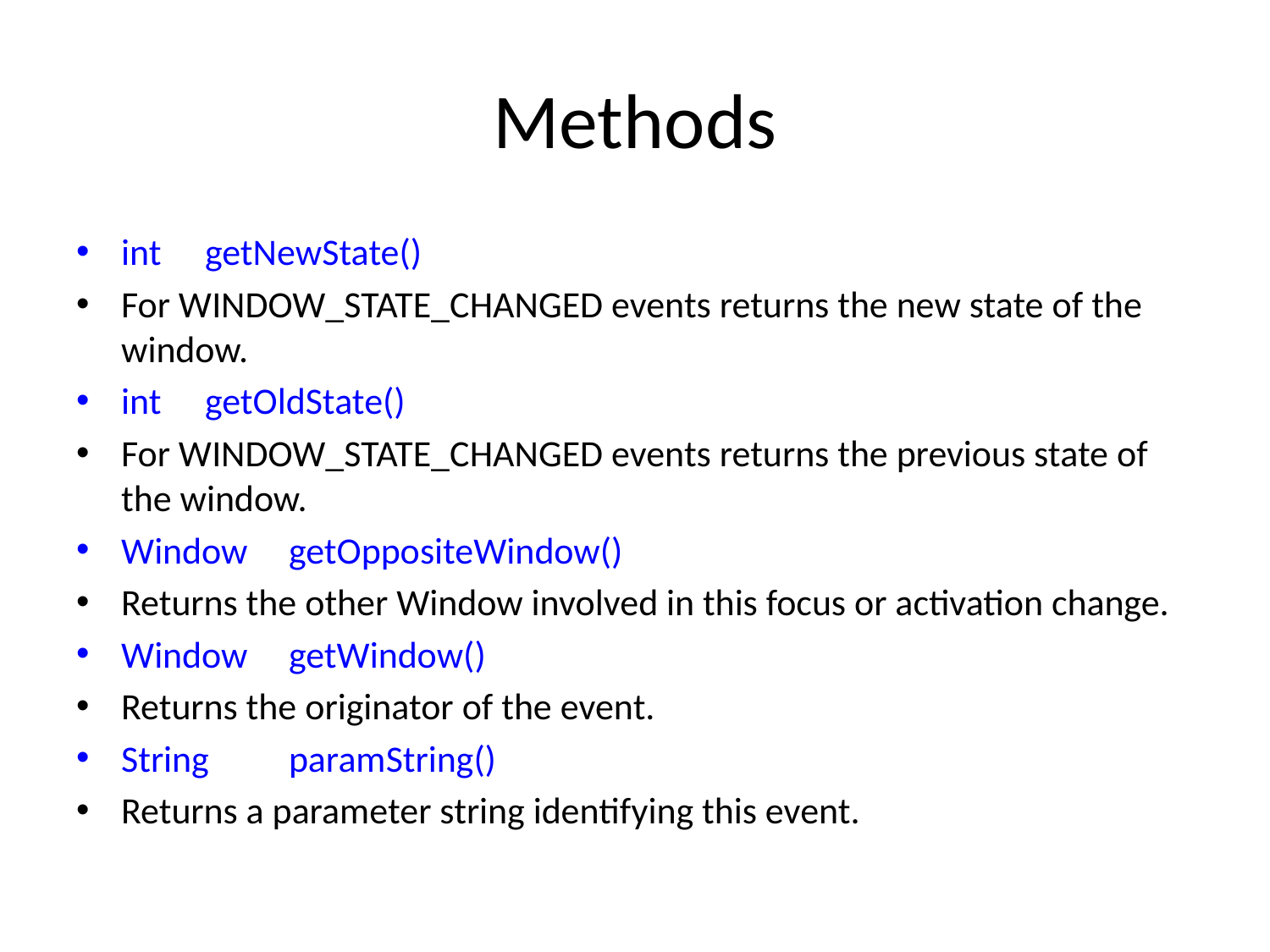

# Methods
int 	getNewState()
For WINDOW_STATE_CHANGED events returns the new state of the window.
int 	getOldState()
For WINDOW_STATE_CHANGED events returns the previous state of the window.
Window 	getOppositeWindow()
Returns the other Window involved in this focus or activation change.
Window 	getWindow()
Returns the originator of the event.
String 	paramString()
Returns a parameter string identifying this event.